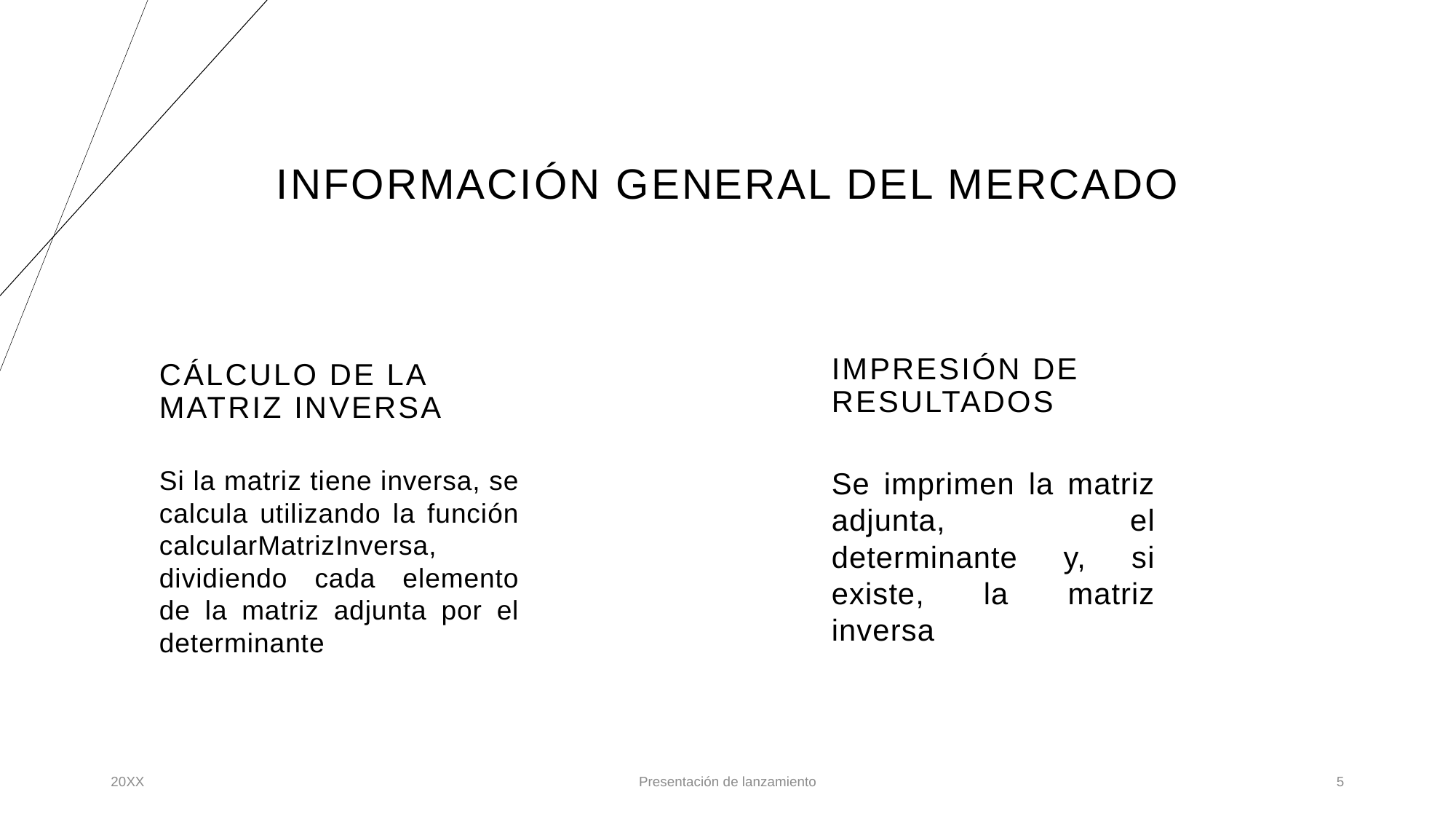

# INFORMACIÓN GENERAL DEL MERCADO
Impresión de Resultados
Cálculo de la Matriz Inversa
Si la matriz tiene inversa, se calcula utilizando la función calcularMatrizInversa, dividiendo cada elemento de la matriz adjunta por el determinante
Se imprimen la matriz adjunta, el determinante y, si existe, la matriz inversa
20XX
Presentación de lanzamiento
5